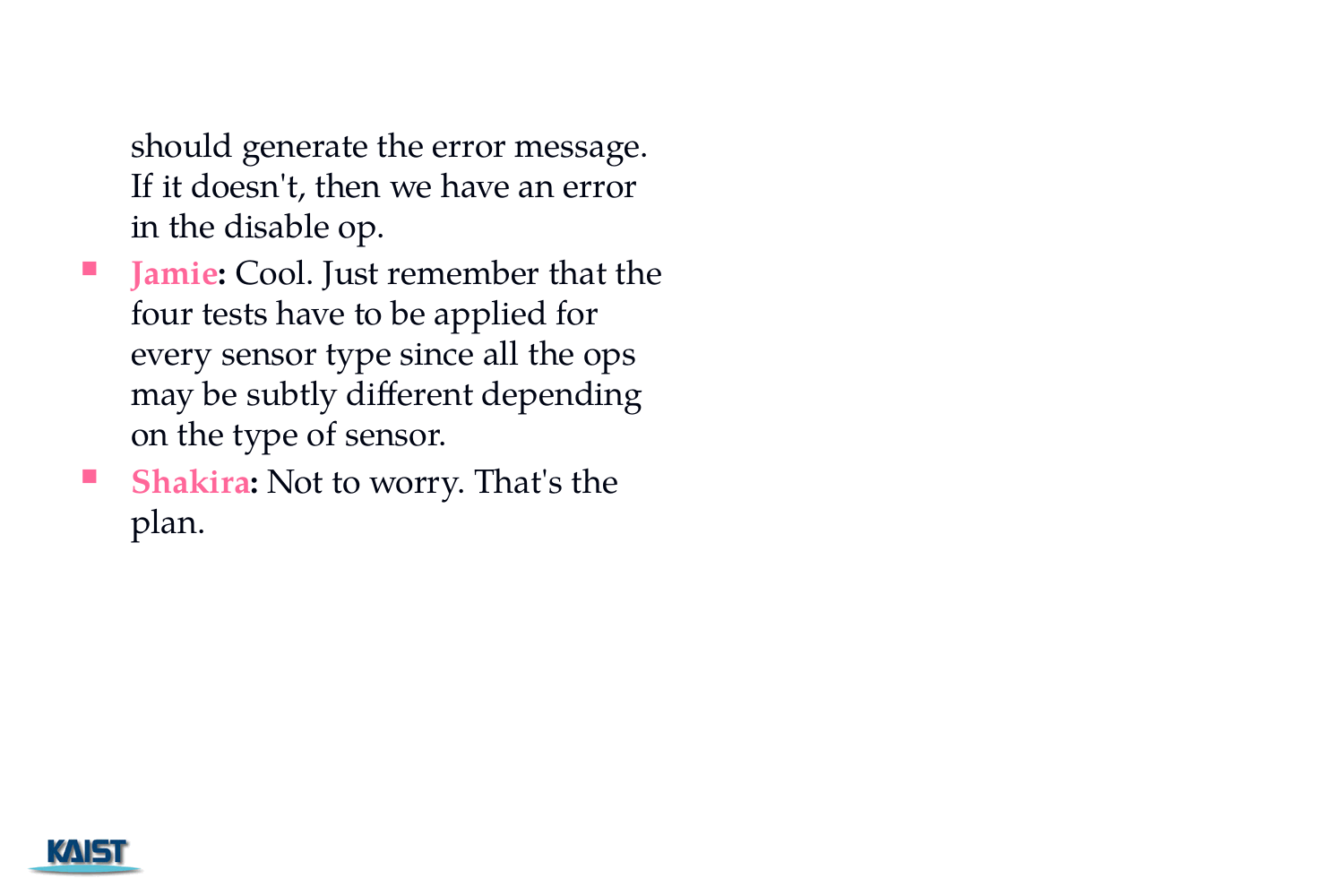

#
	should generate the error message. If it doesn't, then we have an error in the disable op.
Jamie: Cool. Just remember that the four tests have to be applied for every sensor type since all the ops may be subtly different depending on the type of sensor.
Shakira: Not to worry. That's the plan.

96